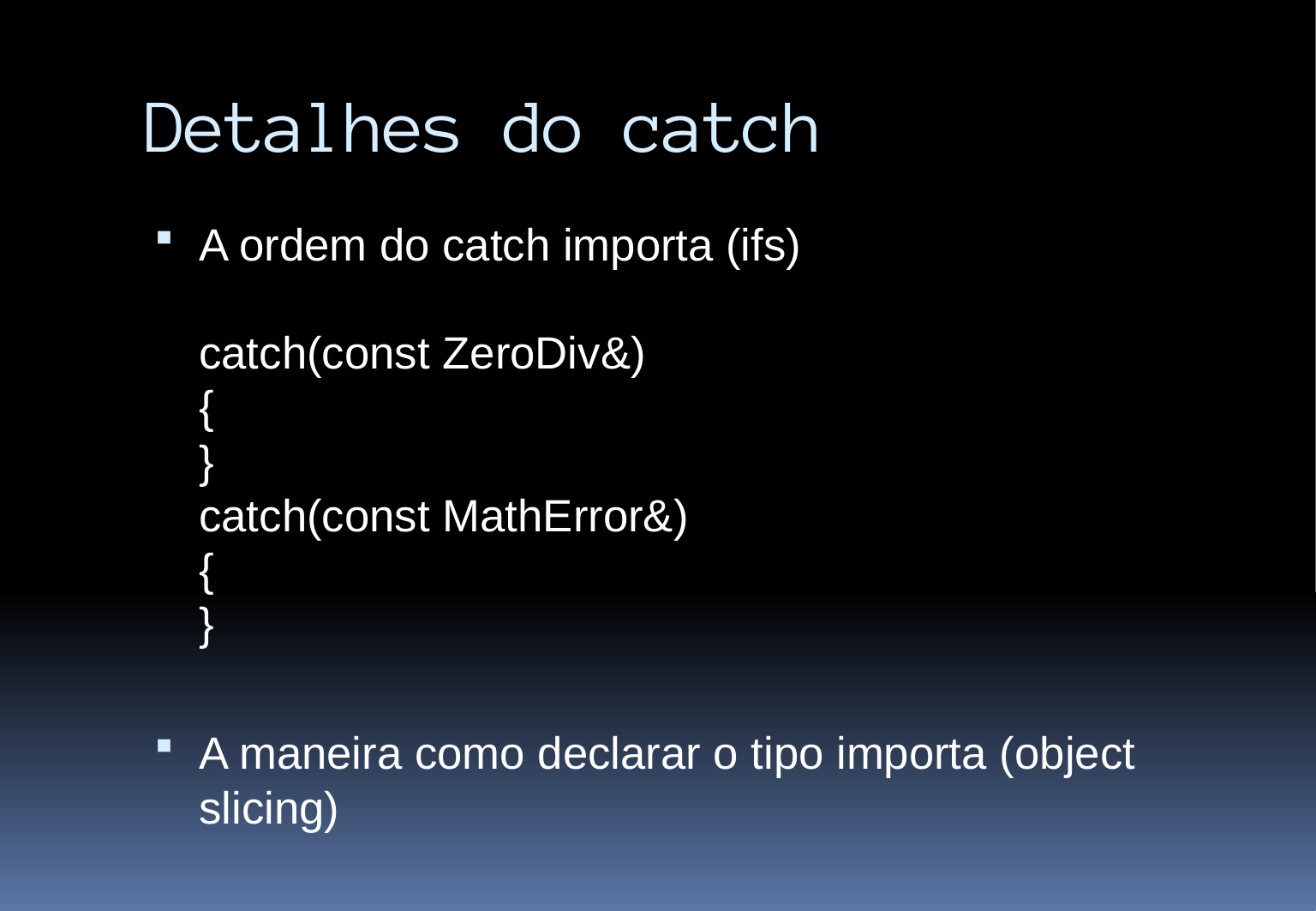

# Detalhes do catch
A ordem do catch importa (ifs)
catch(const ZeroDiv&)
{
}
catch(const MathError&)
{
}

A maneira como declarar o tipo importa (object slicing)